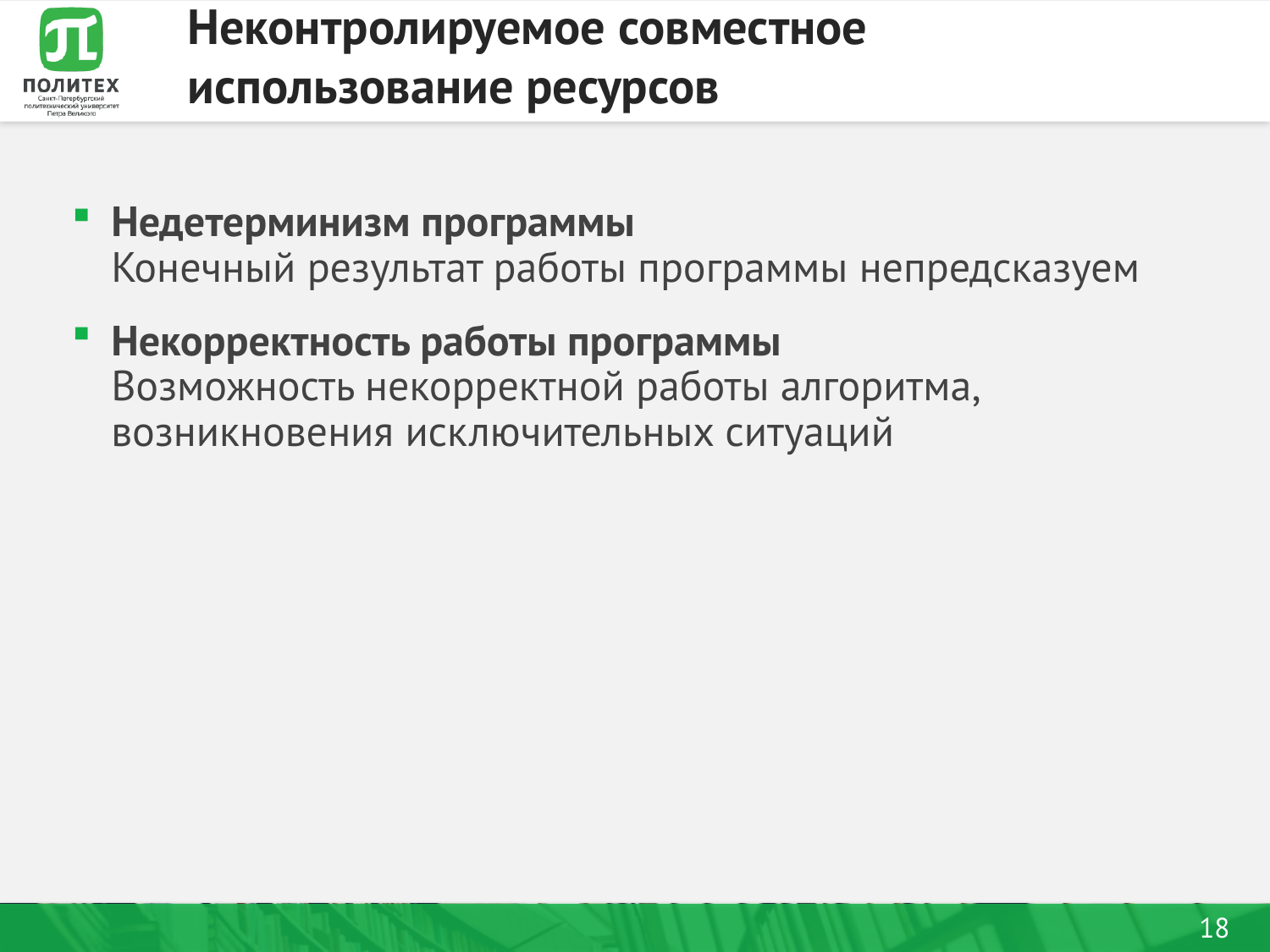

# Неконтролируемое совместное использование ресурсов
Недетерминизм программы
Конечный результат работы программы непредсказуем
Некорректность работы программы
Возможность некорректной работы алгоритма, возникновения исключительных ситуаций